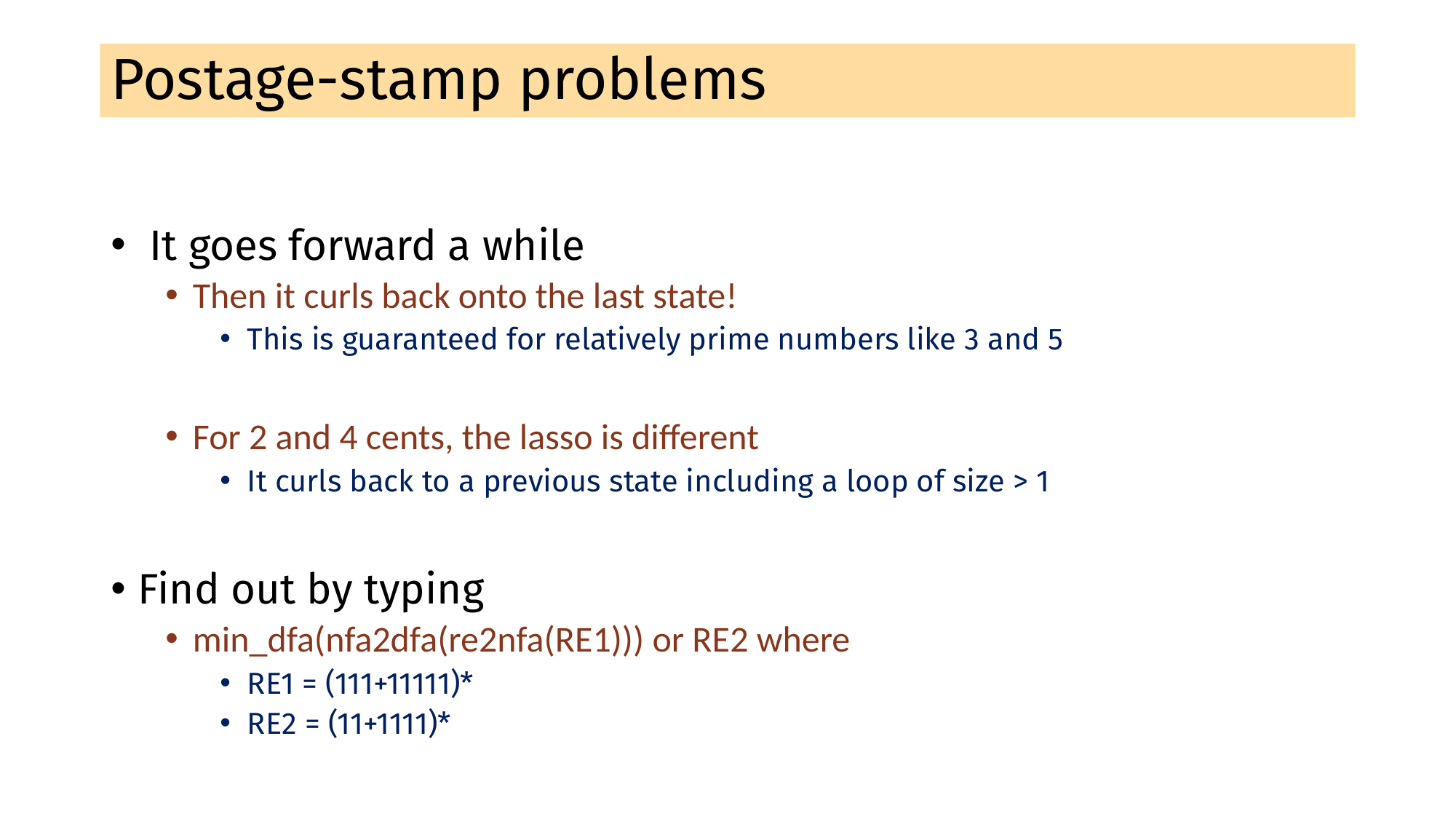

# Postage-stamp problems
 It goes forward a while
Then it curls back onto the last state!
This is guaranteed for relatively prime numbers like 3 and 5

For 2 and 4 cents, the lasso is different
It curls back to a previous state including a loop of size > 1

Find out by typing
min_dfa(nfa2dfa(re2nfa(RE1))) or RE2 where
RE1 = (111+11111)*
RE2 = (11+1111)*